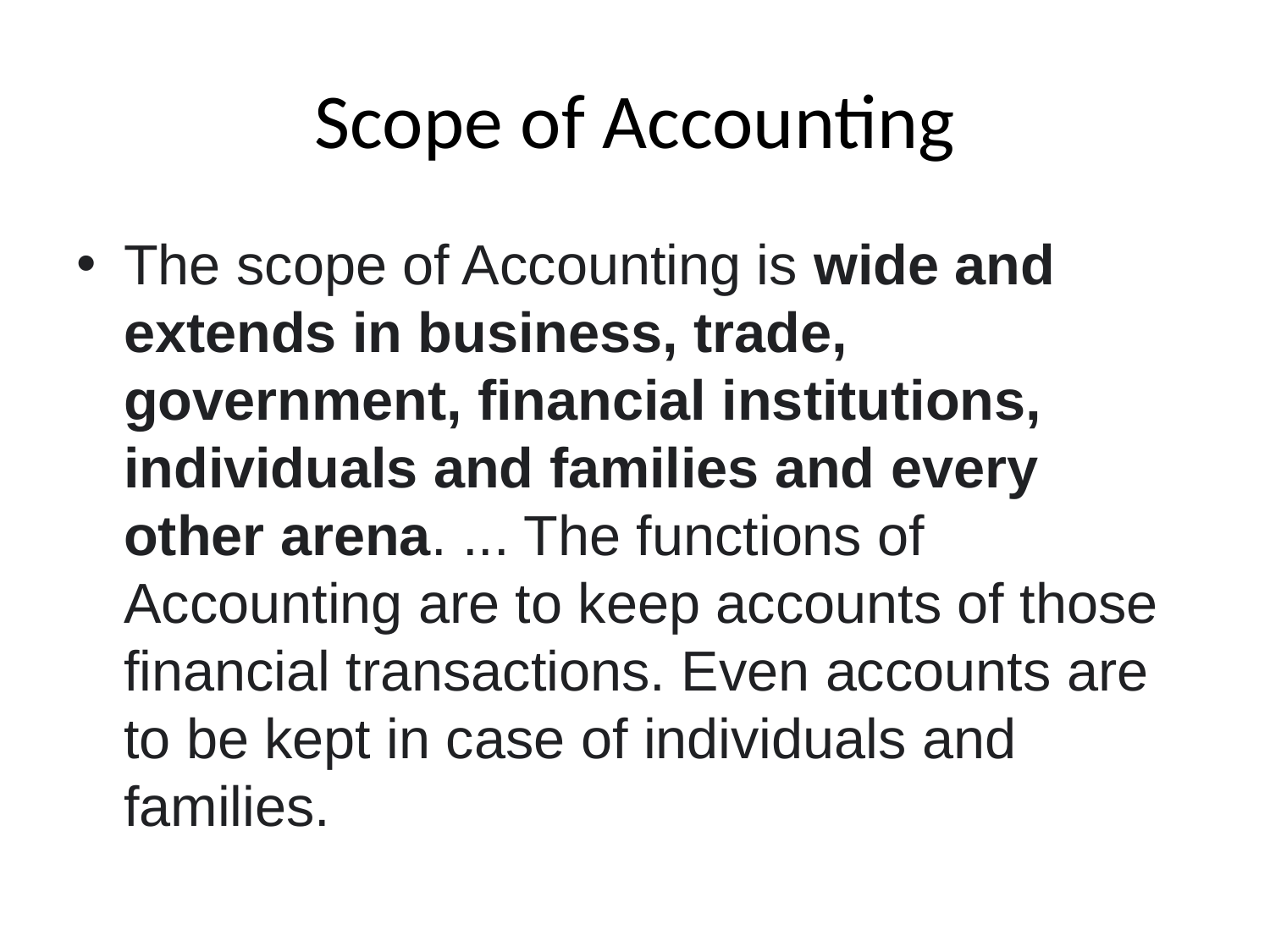

# Scope of Accounting
The scope of Accounting is wide and extends in business, trade, government, financial institutions, individuals and families and every other arena. ... The functions of Accounting are to keep accounts of those financial transactions. Even accounts are to be kept in case of individuals and families.